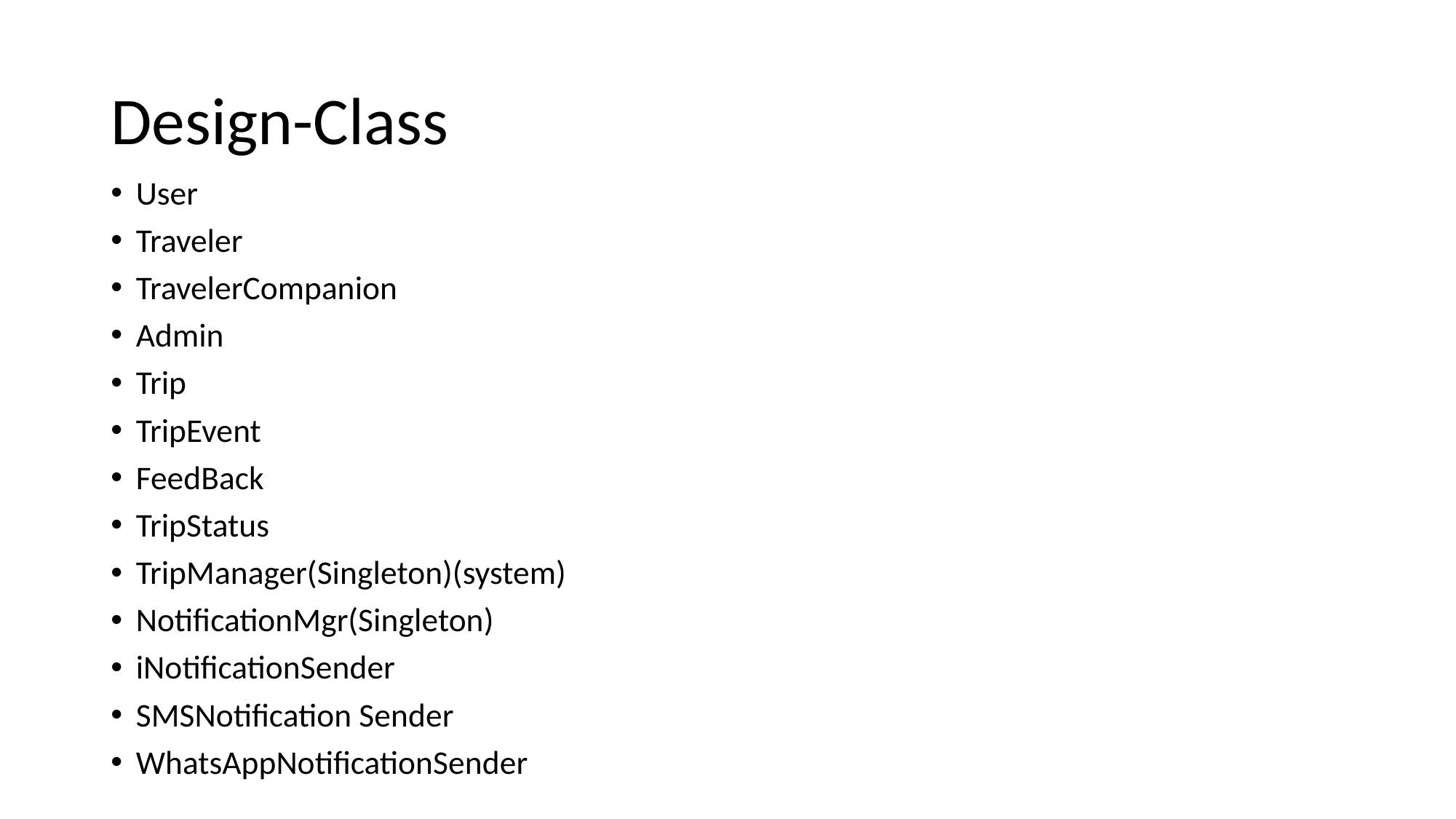

# Design-Class
User
Traveler
TravelerCompanion
Admin
Trip
TripEvent
FeedBack
TripStatus
TripManager(Singleton)(system)
NotificationMgr(Singleton)
iNotificationSender
SMSNotification Sender
WhatsAppNotificationSender